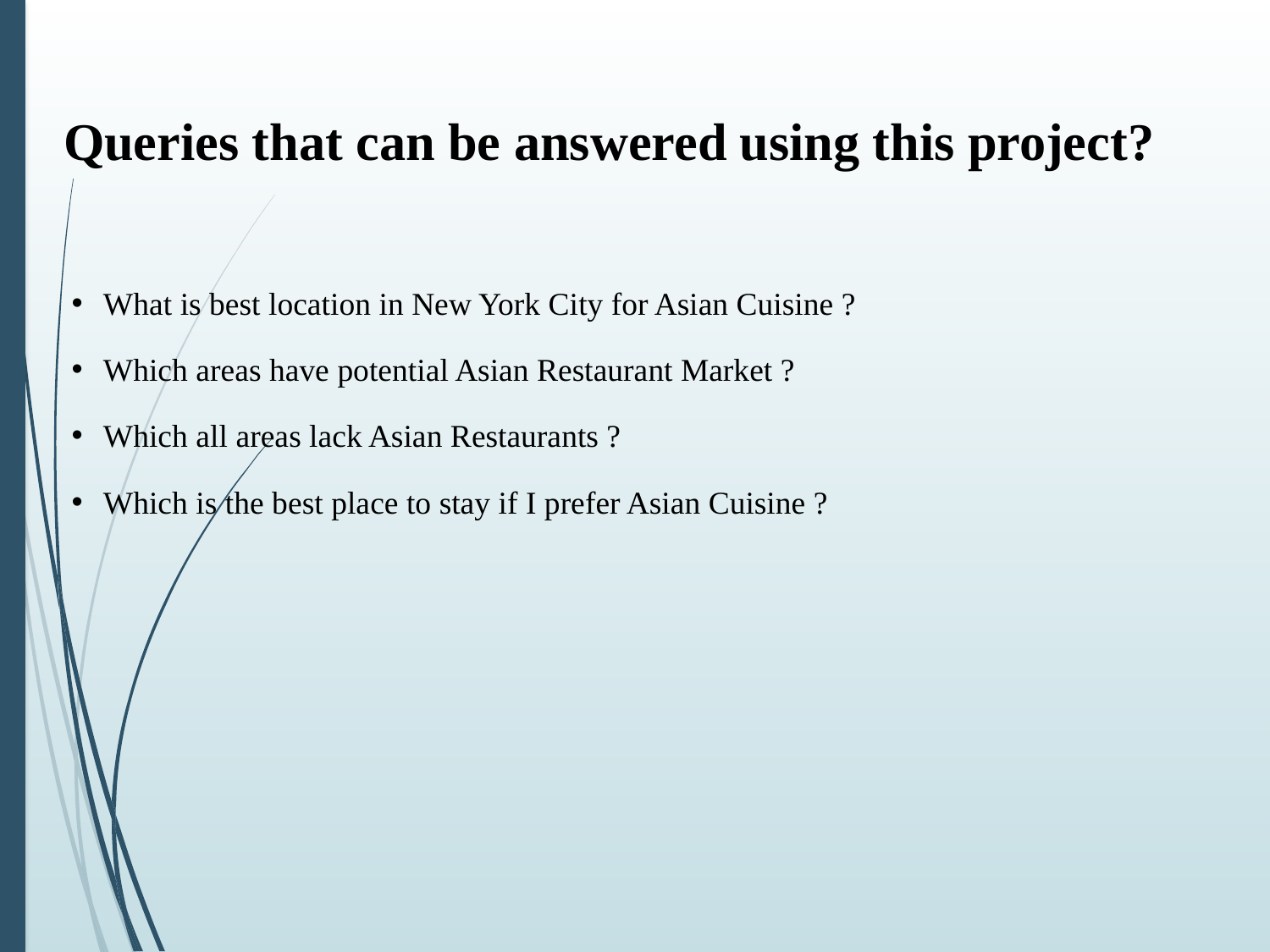

Queries that can be answered using this project?
# What is best location in New York City for Asian Cuisine ?
Which areas have potential Asian Restaurant Market ?
Which all areas lack Asian Restaurants ?
Which is the best place to stay if I prefer Asian Cuisine ?